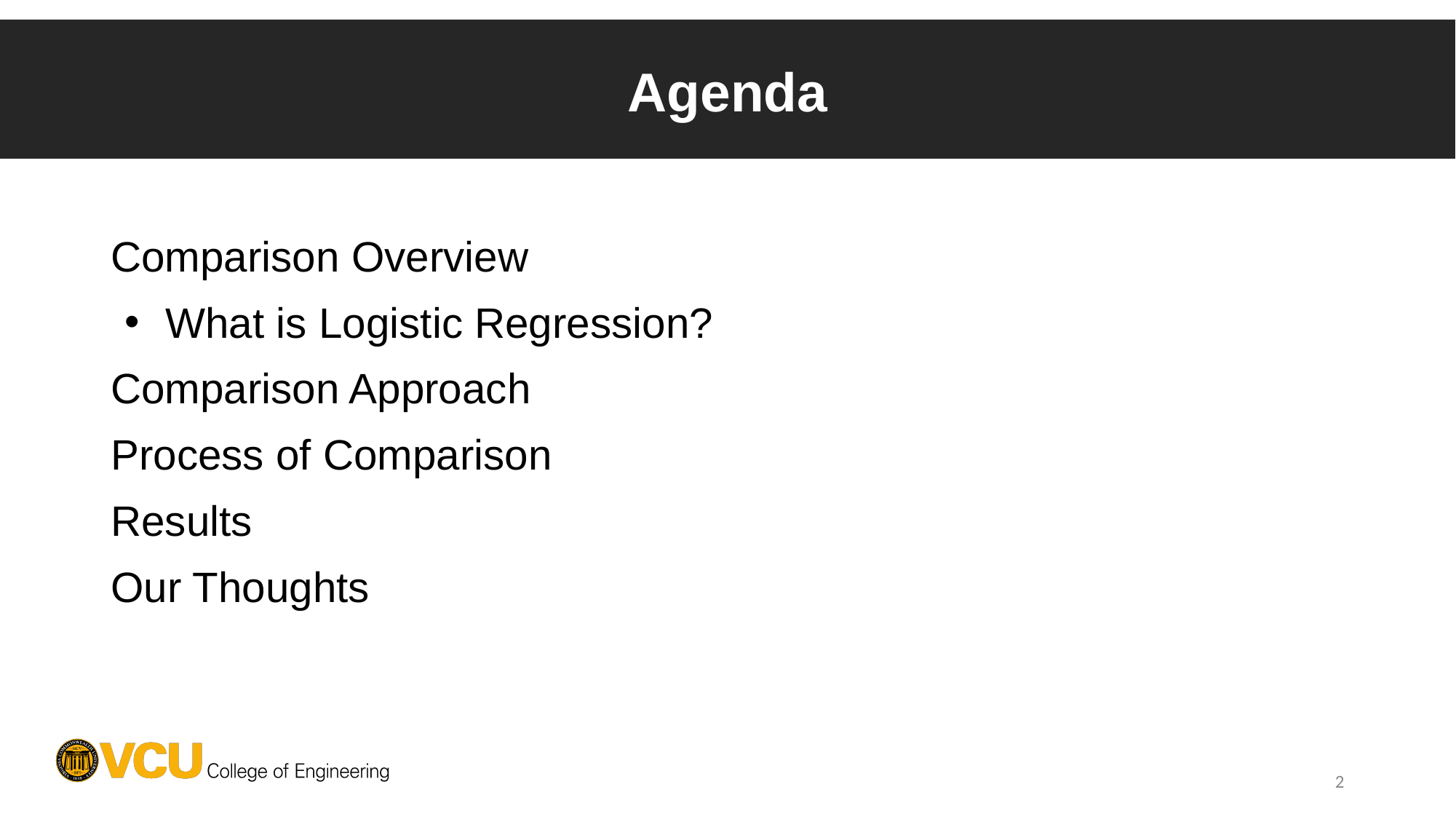

# Agenda
Comparison Overview
What is Logistic Regression?
Comparison Approach
Process of Comparison
Results
Our Thoughts
2